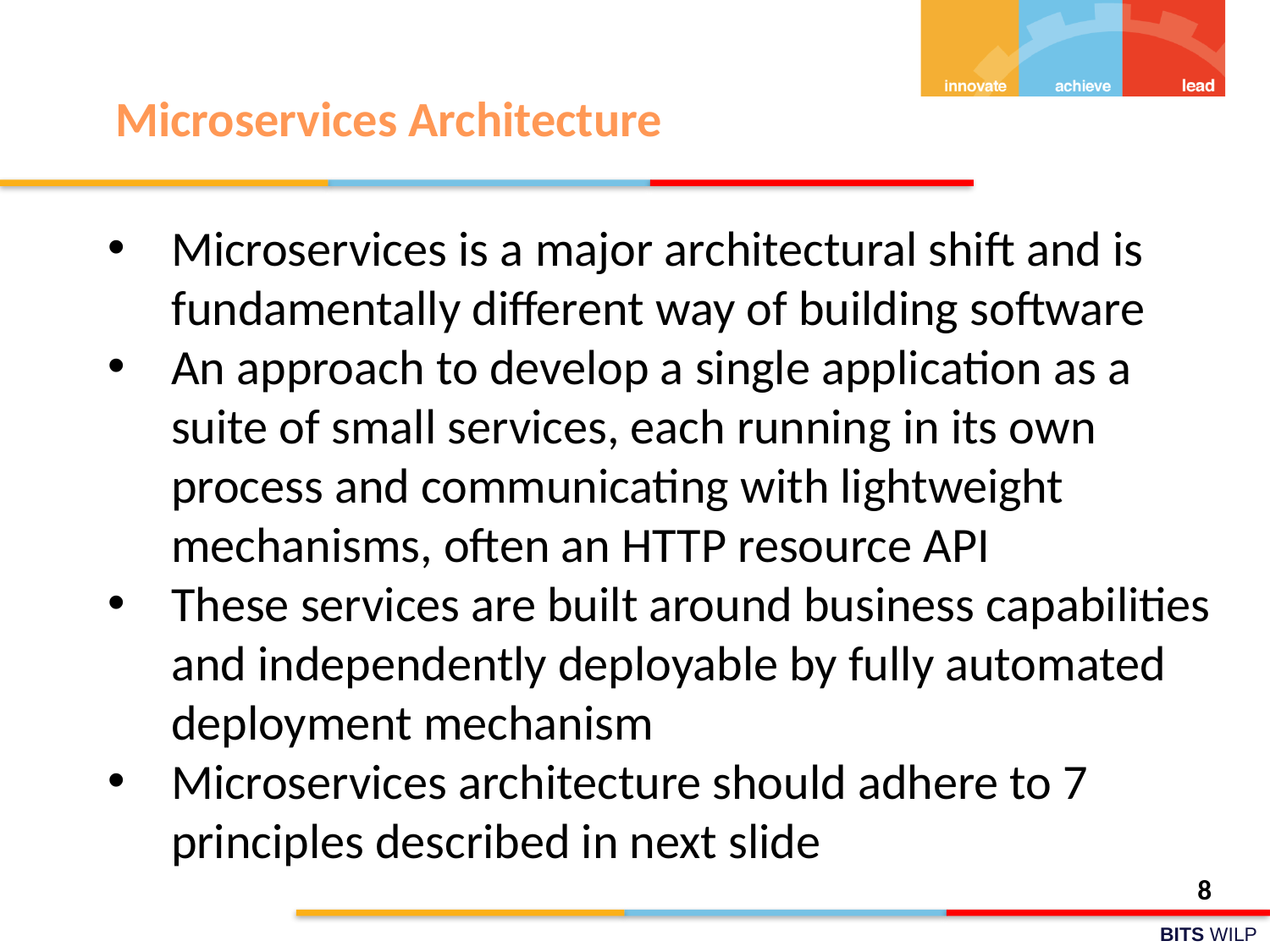

Microservices Architecture
Microservices is a major architectural shift and is fundamentally different way of building software
An approach to develop a single application as a suite of small services, each running in its own process and communicating with lightweight mechanisms, often an HTTP resource API
These services are built around business capabilities and independently deployable by fully automated deployment mechanism
Microservices architecture should adhere to 7 principles described in next slide
8